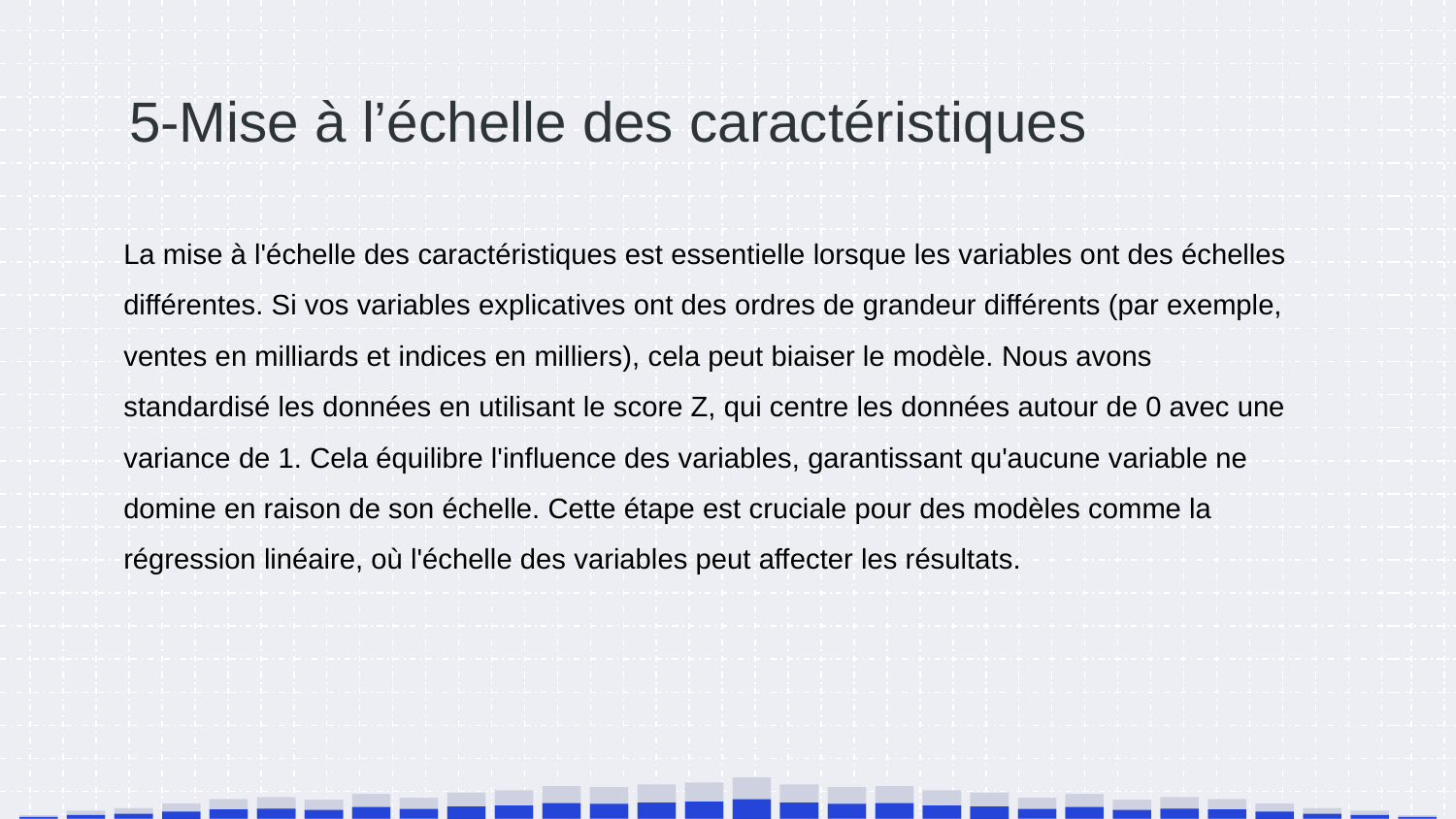

# 5-Mise à l’échelle des caractéristiques
La mise à l'échelle des caractéristiques est essentielle lorsque les variables ont des échelles différentes. Si vos variables explicatives ont des ordres de grandeur différents (par exemple, ventes en milliards et indices en milliers), cela peut biaiser le modèle. Nous avons standardisé les données en utilisant le score Z, qui centre les données autour de 0 avec une variance de 1. Cela équilibre l'influence des variables, garantissant qu'aucune variable ne domine en raison de son échelle. Cette étape est cruciale pour des modèles comme la régression linéaire, où l'échelle des variables peut affecter les résultats.